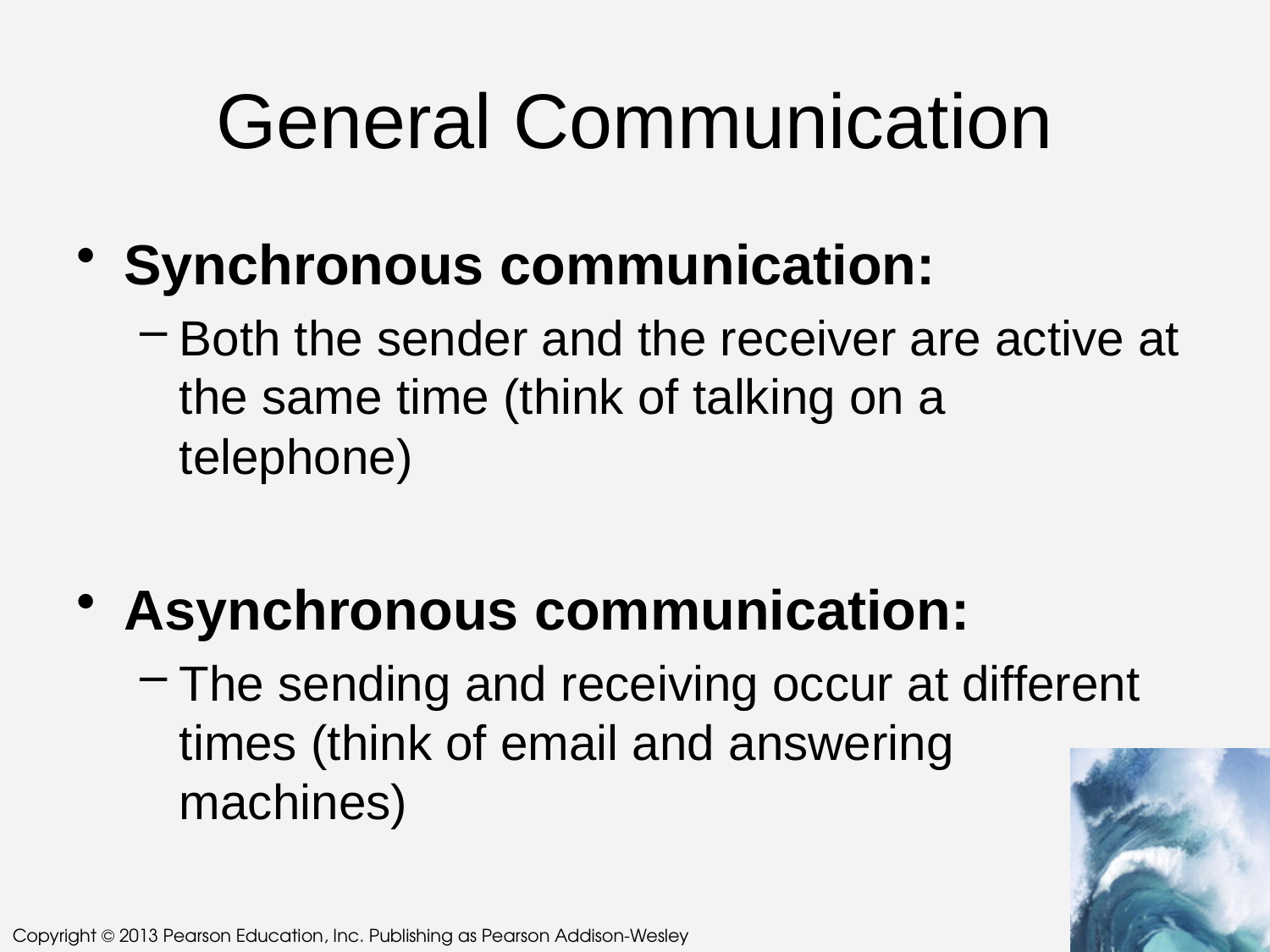

# General Communication
Synchronous communication:
Both the sender and the receiver are active at the same time (think of talking on a telephone)

Asynchronous communication:
The sending and receiving occur at different times (think of email and answering machines)